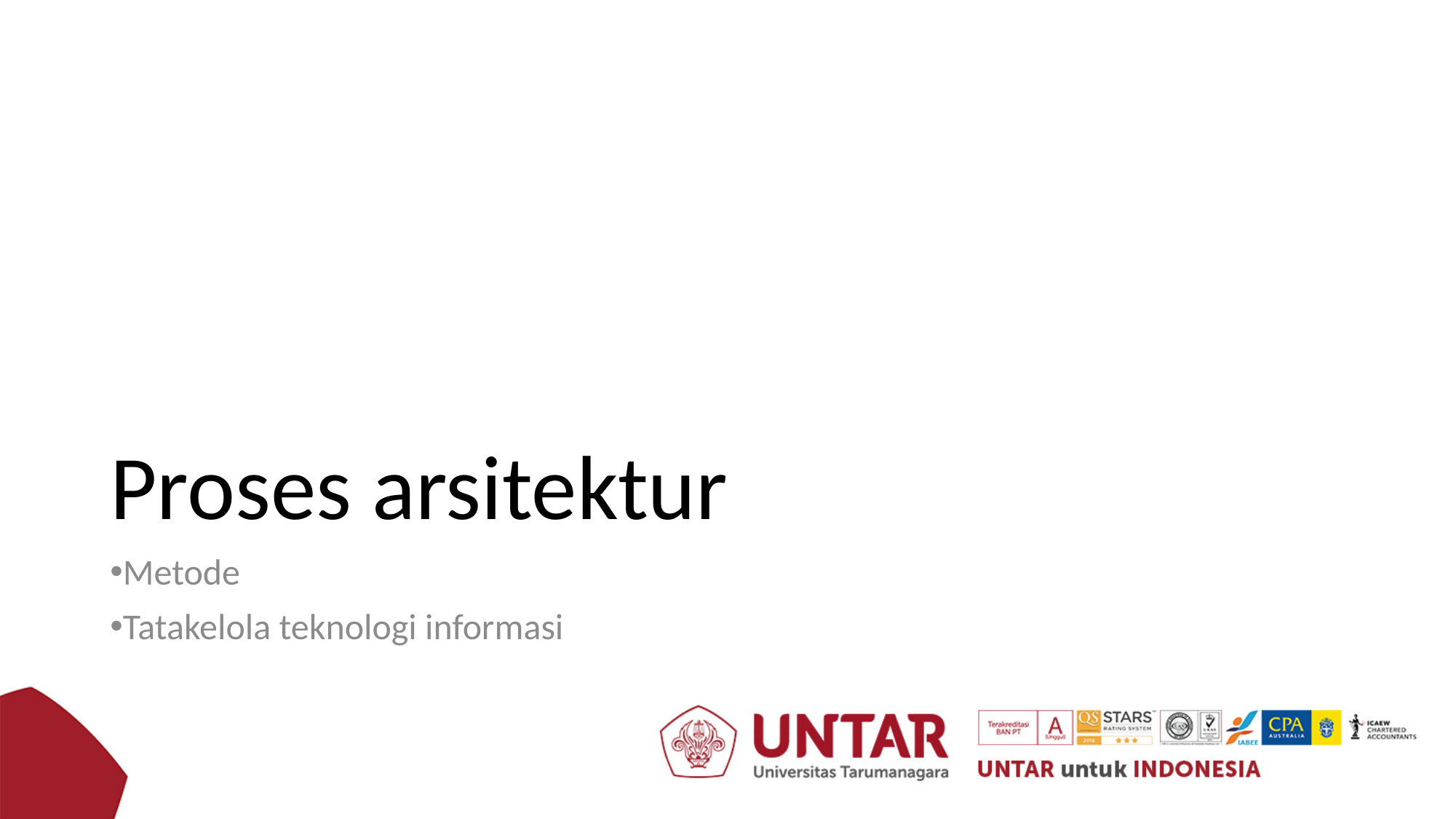

# Proses arsitektur
Metode
Tatakelola teknologi informasi